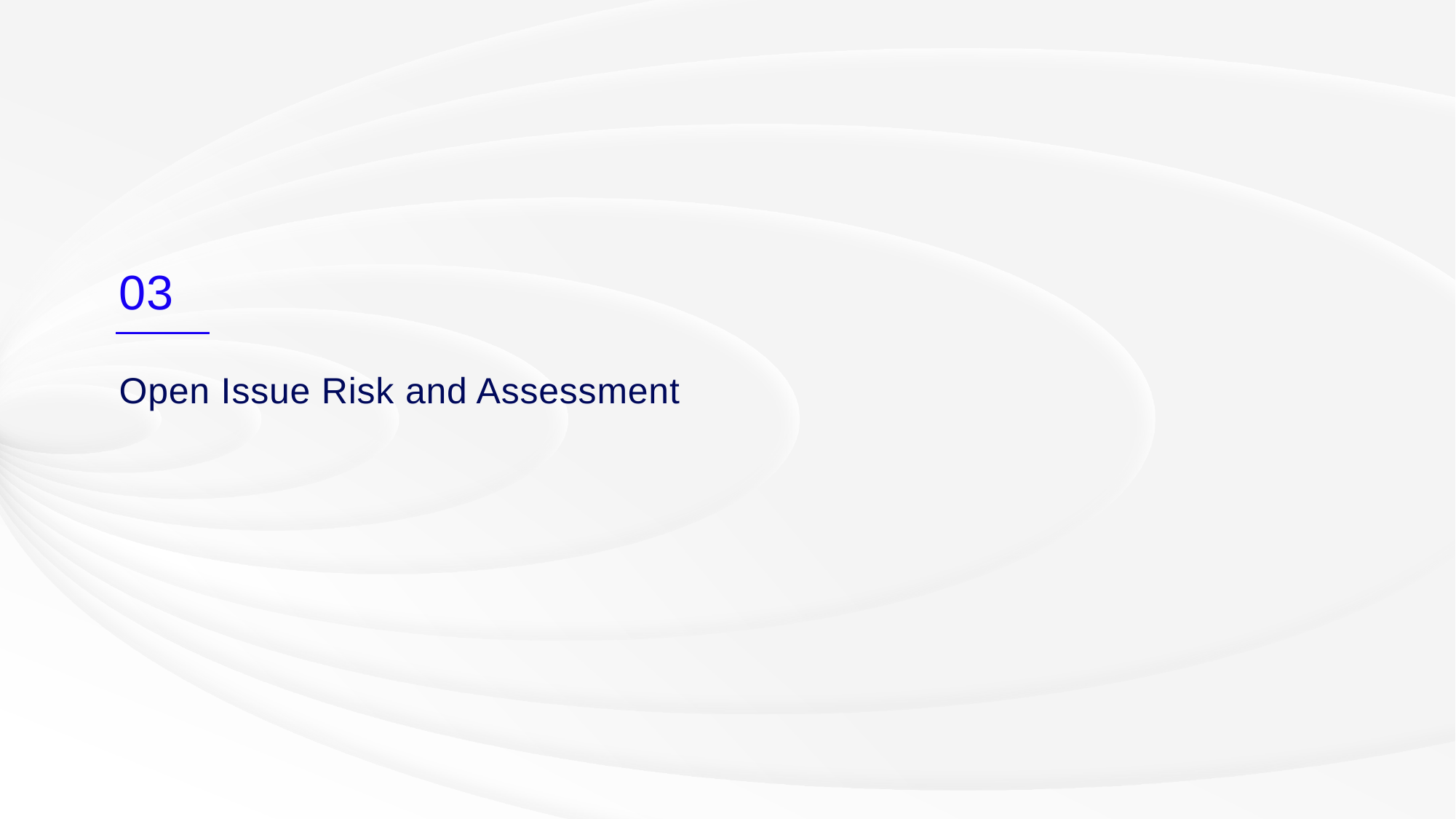

03
# Open Issue Risk and Assessment